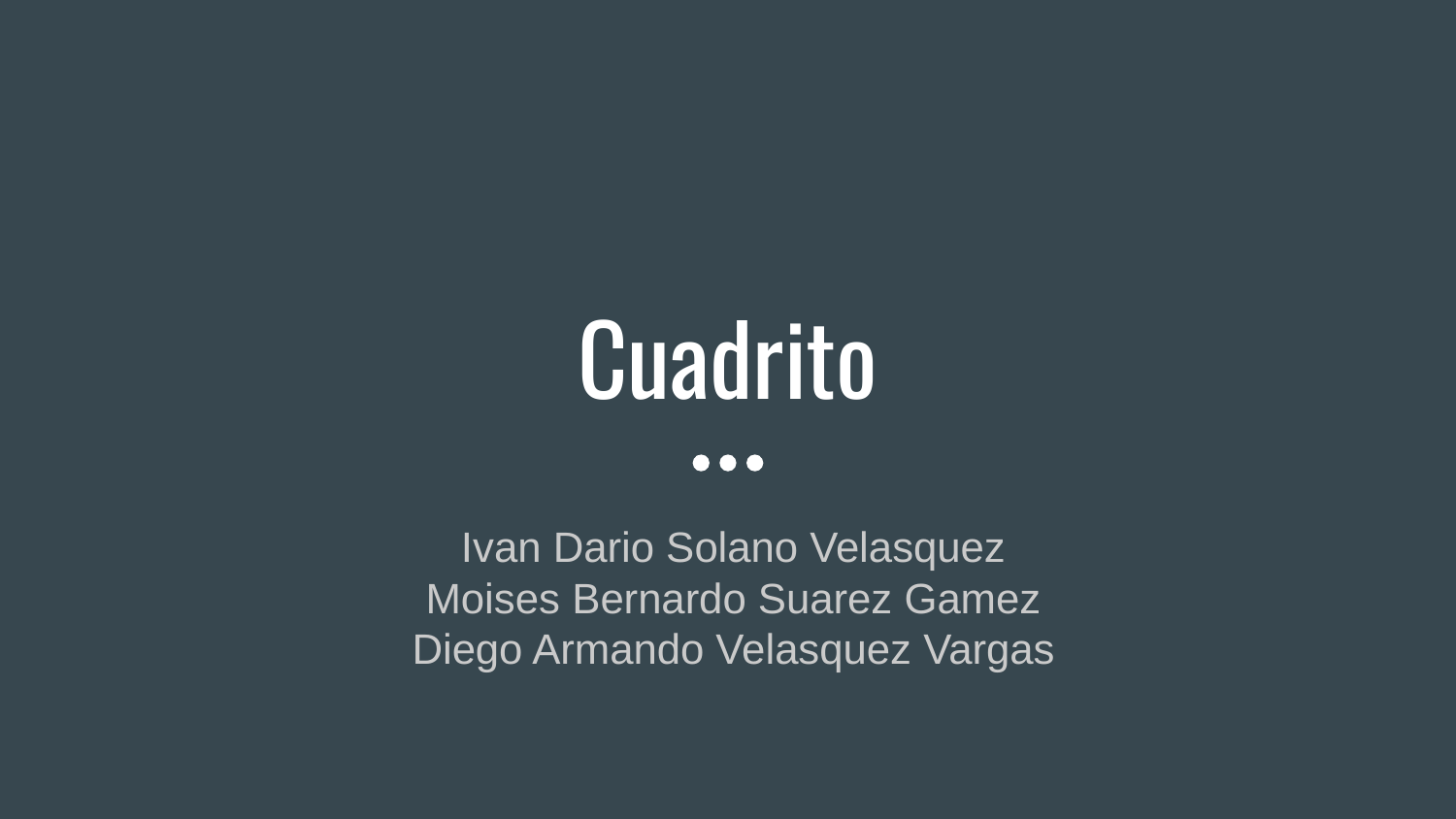

# Cuadrito
Ivan Dario Solano Velasquez
Moises Bernardo Suarez Gamez
Diego Armando Velasquez Vargas